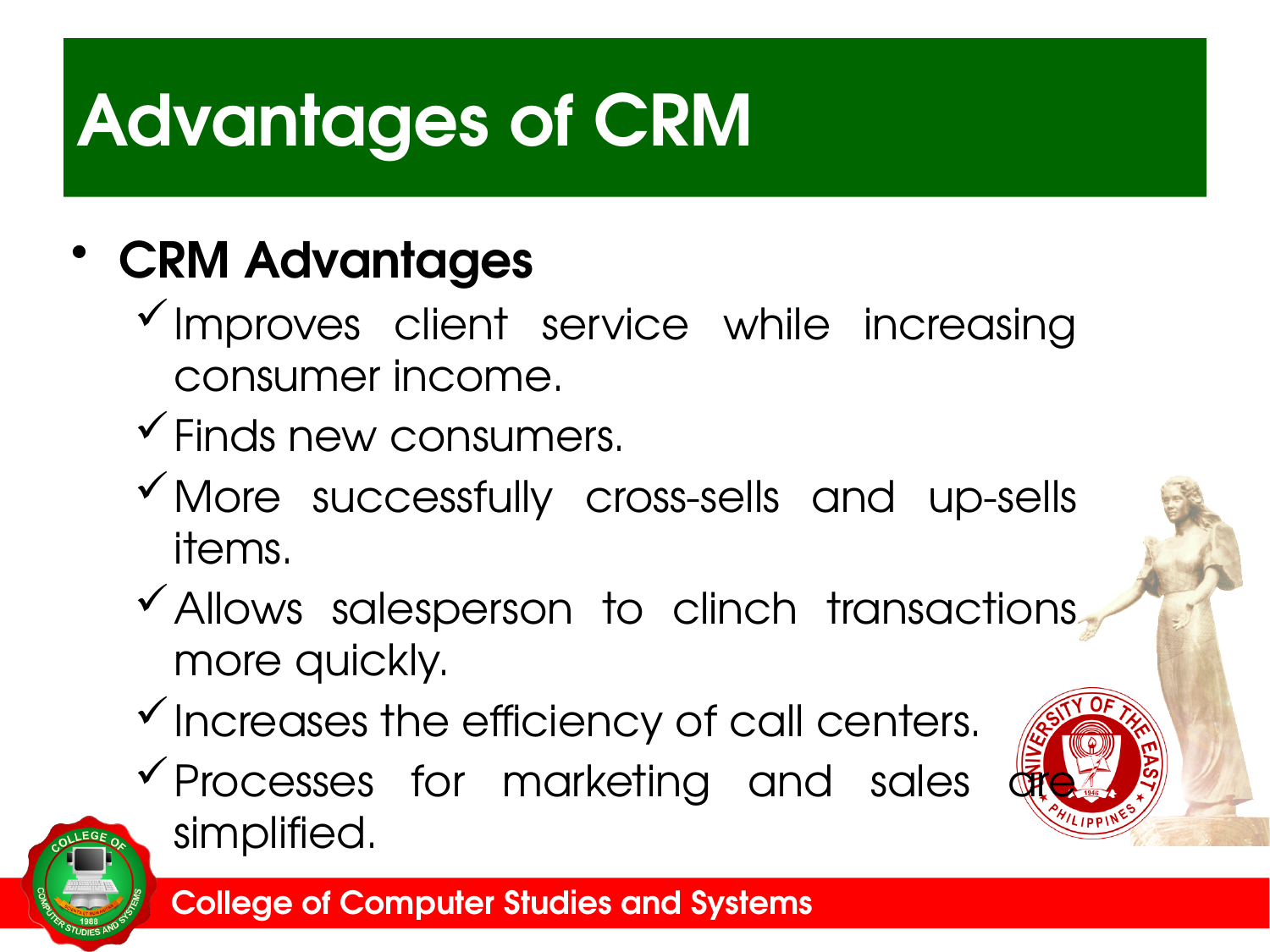

# Advantages of CRM
CRM Advantages
Improves client service while increasing consumer income.
Finds new consumers.
More successfully cross-sells and up-sells items.
Allows salesperson to clinch transactions more quickly.
Increases the efficiency of call centers.
Processes for marketing and sales are simplified.